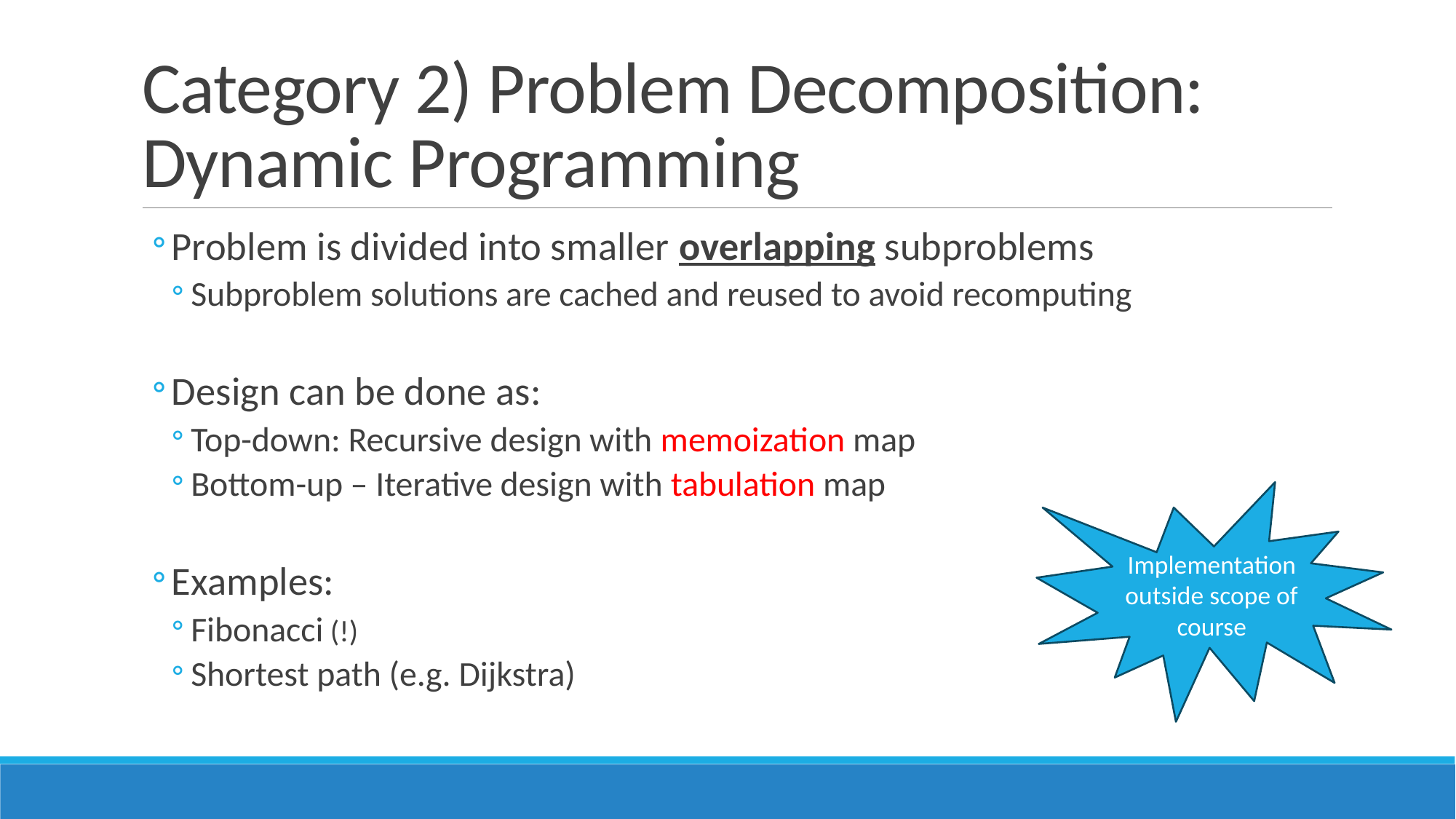

# Category 2) Problem Decomposition: Dynamic Programming
Problem is divided into smaller overlapping subproblems
Subproblem solutions are cached and reused to avoid recomputing

Design can be done as:
Top-down: Recursive design with memoization map
Bottom-up – Iterative design with tabulation map

Examples:
Fibonacci (!)
Shortest path (e.g. Dijkstra)
Implementation outside scope of course